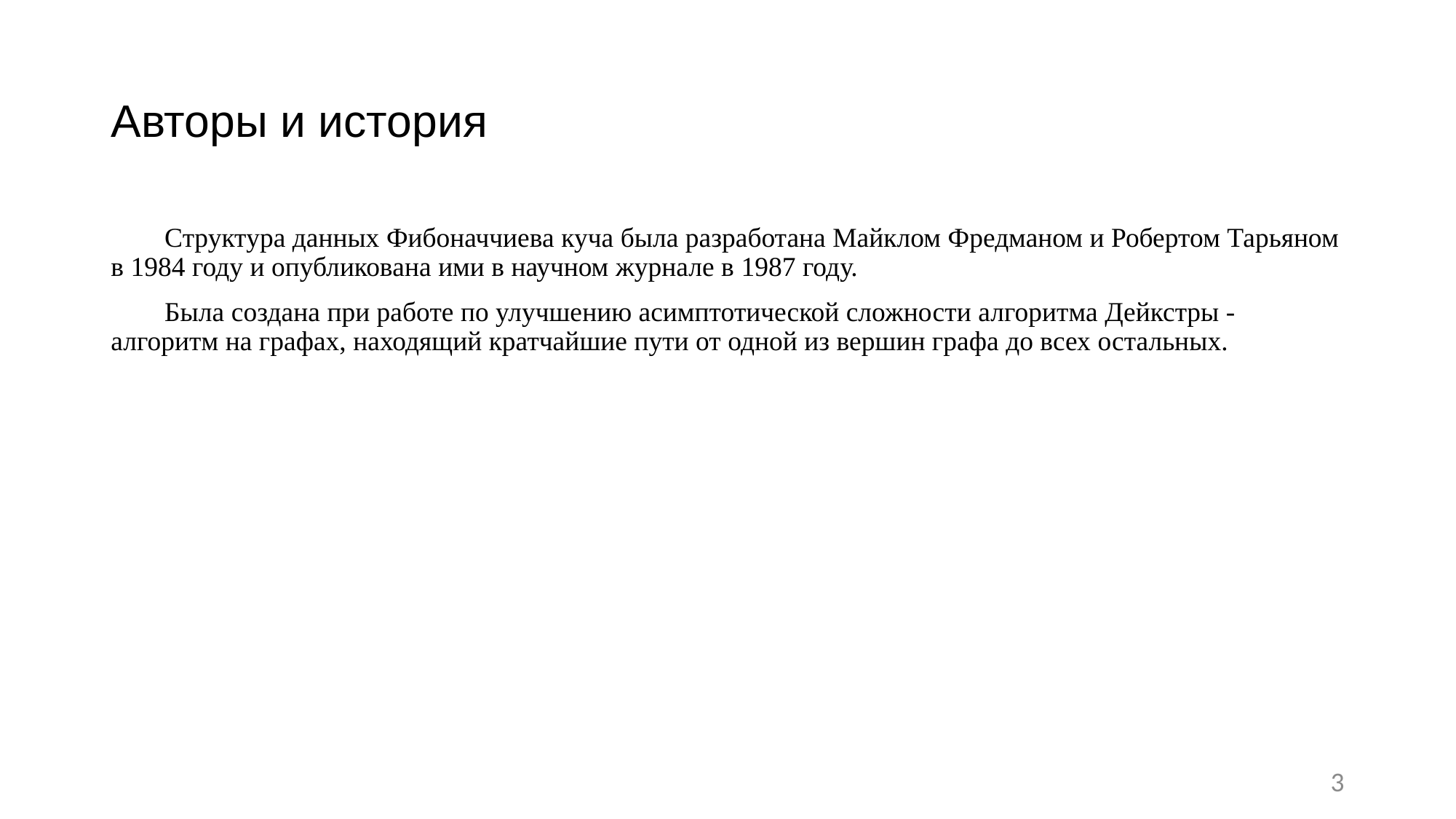

# Авторы и история
Структура данных Фибоначчиева куча была разработана Майклом Фредманом и Робертом Тарьяном в 1984 году и опубликована ими в научном журнале в 1987 году.
Была создана при работе по улучшению асимптотической сложности алгоритма Дейкстры - алгоритм на графах, находящий кратчайшие пути от одной из вершин графа до всех остальных.
3